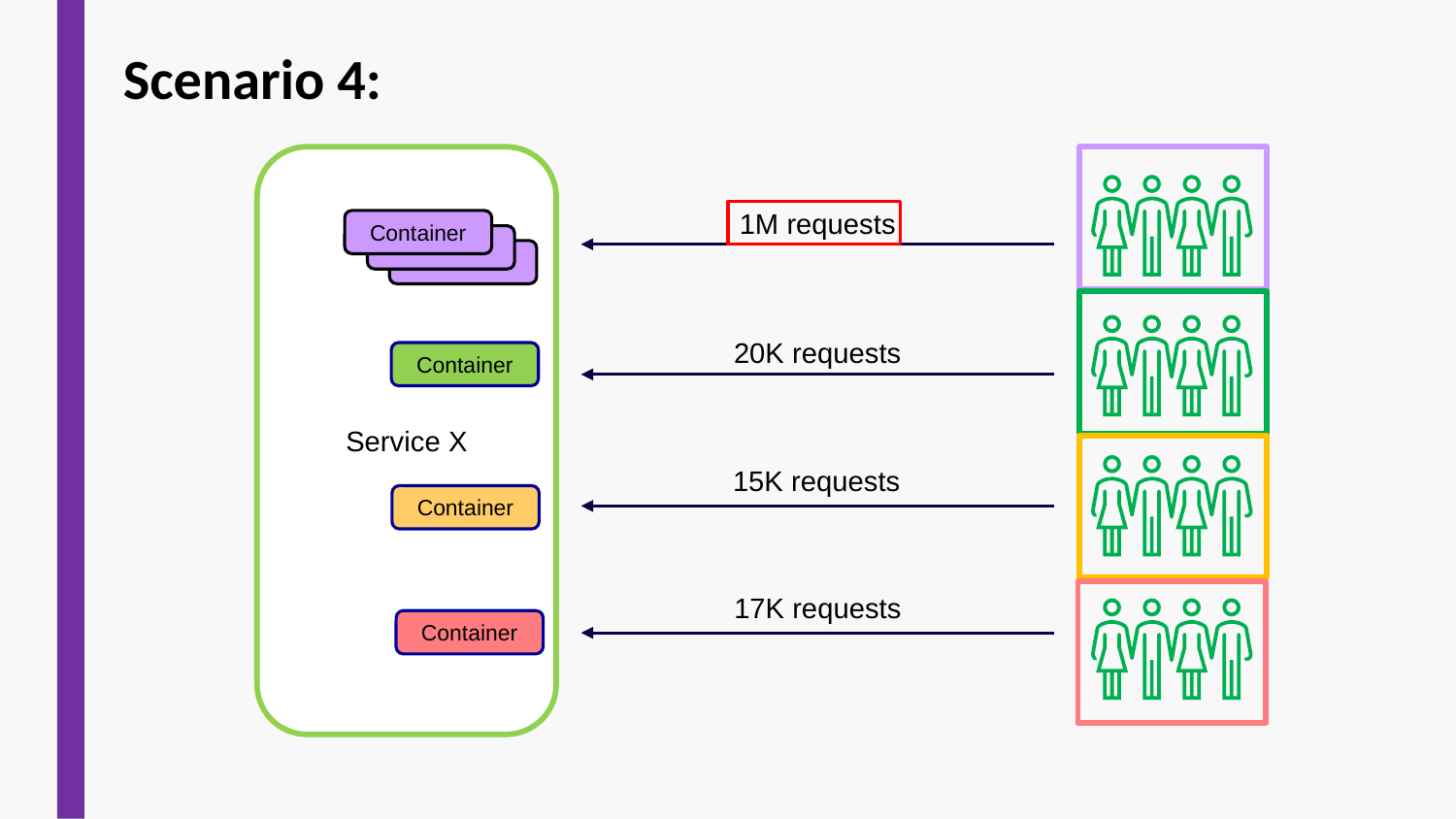

Scenario 4:
Service X

1M requests

Container

20K requests
Container

15K requests
Container

17K requests

Container